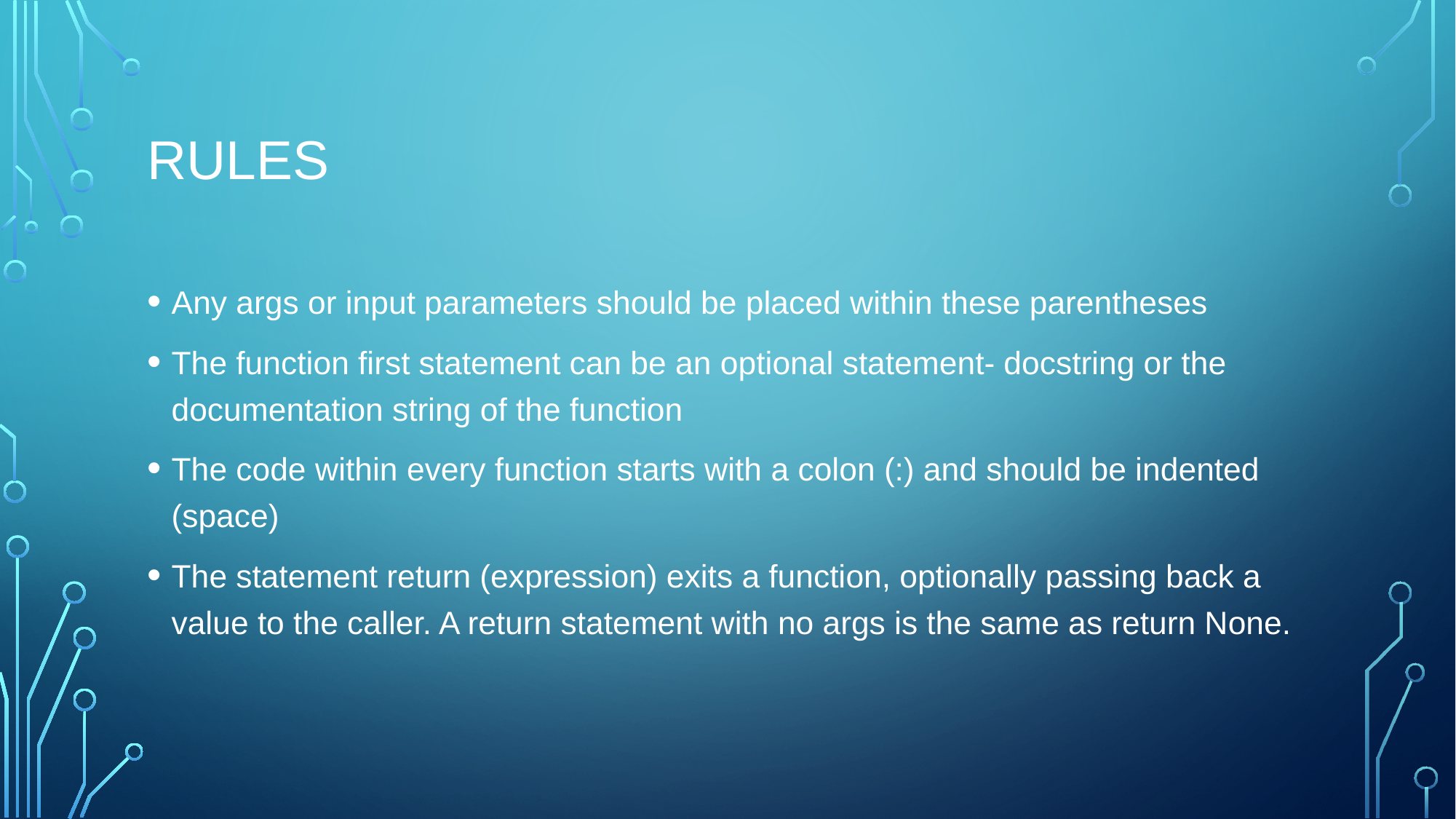

# Rules
Any args or input parameters should be placed within these parentheses
The function first statement can be an optional statement- docstring or the documentation string of the function
The code within every function starts with a colon (:) and should be indented (space)
The statement return (expression) exits a function, optionally passing back a value to the caller. A return statement with no args is the same as return None.